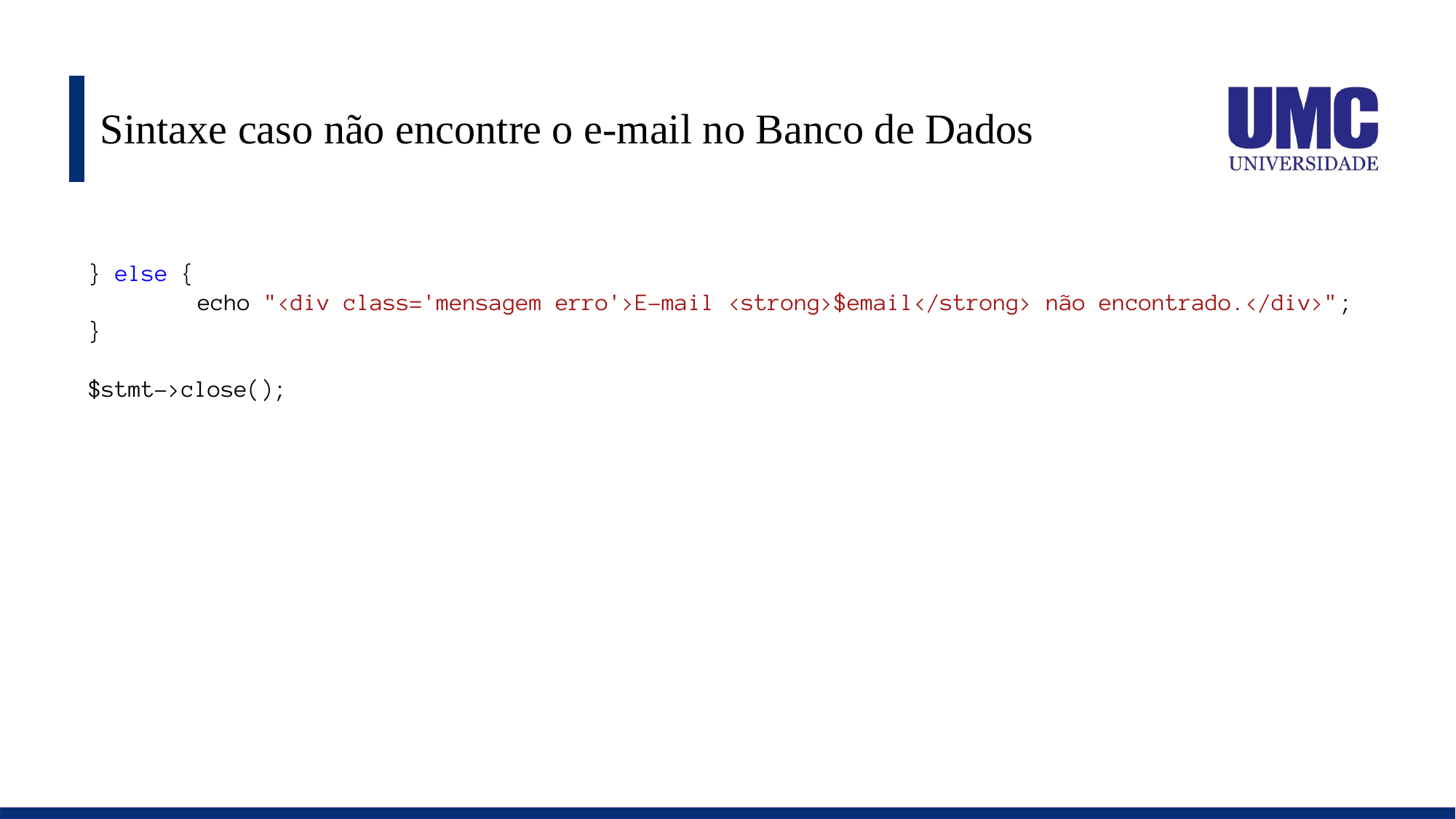

# Sintaxe caso não encontre o e-mail no Banco de Dados
} else {
	echo "<div class='mensagem erro'>E-mail <strong>$email</strong> não encontrado.</div>";
}
$stmt->close();